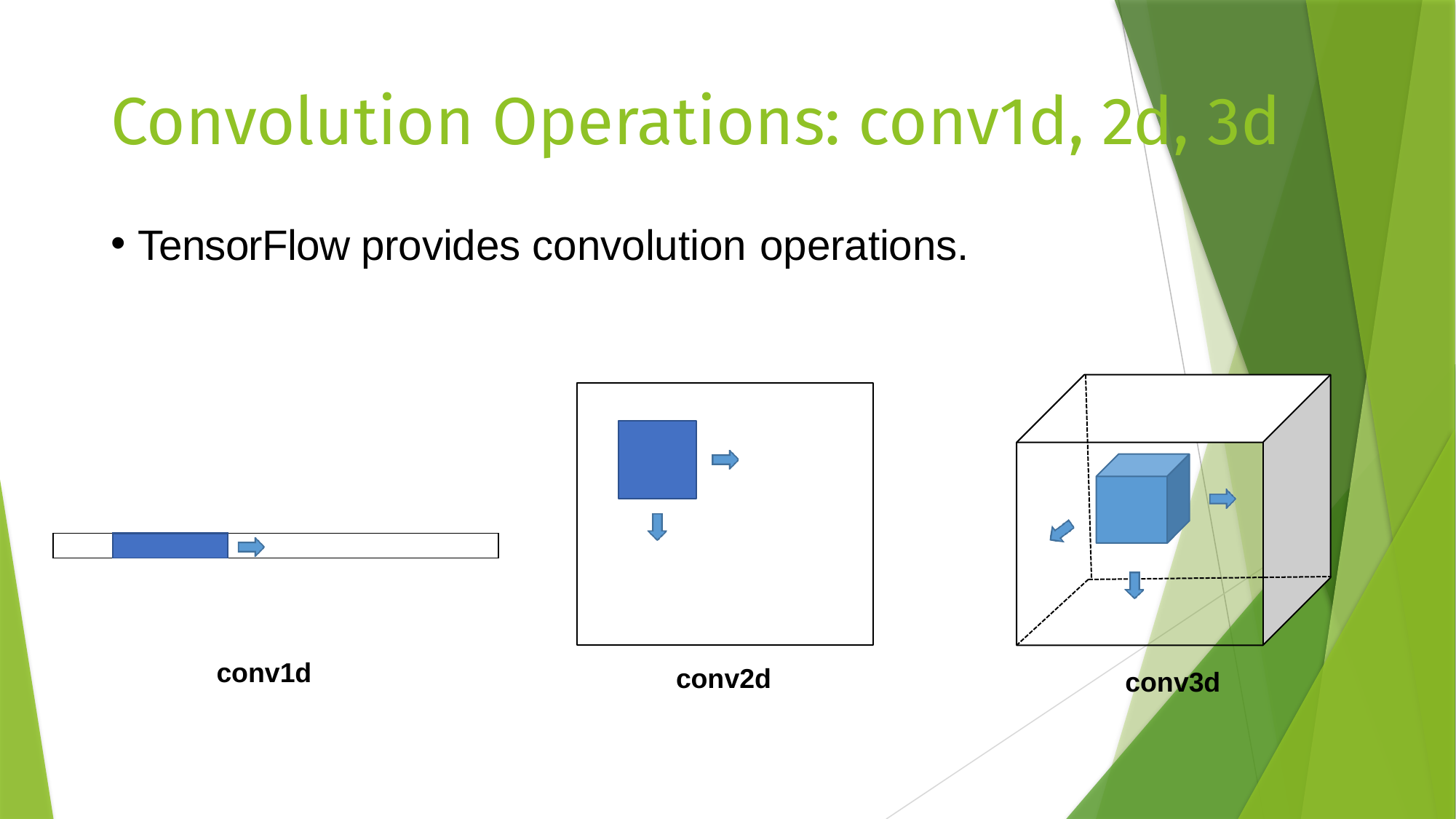

# Convolution Operations: conv1d, 2d, 3d
TensorFlow provides convolution operations.

|  |  |  |
| --- | --- | --- |

conv1d
conv2d
conv3d